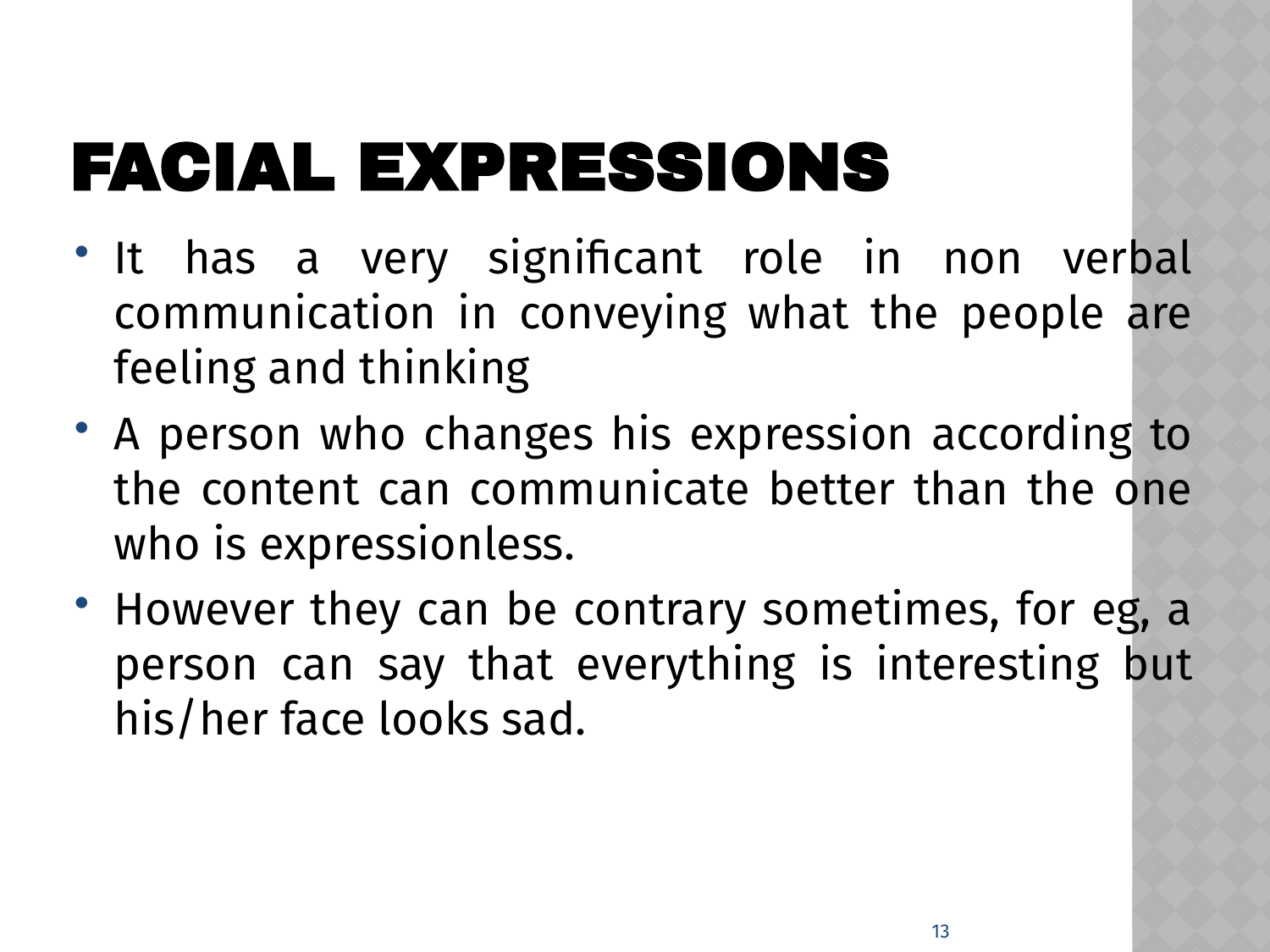

# FACIAL EXPRESSIONS
It has a very significant role in non verbal communication in conveying what the people are feeling and thinking
A person who changes his expression according to the content can communicate better than the one who is expressionless.
However they can be contrary sometimes, for eg, a person can say that everything is interesting but his/her face looks sad.
13